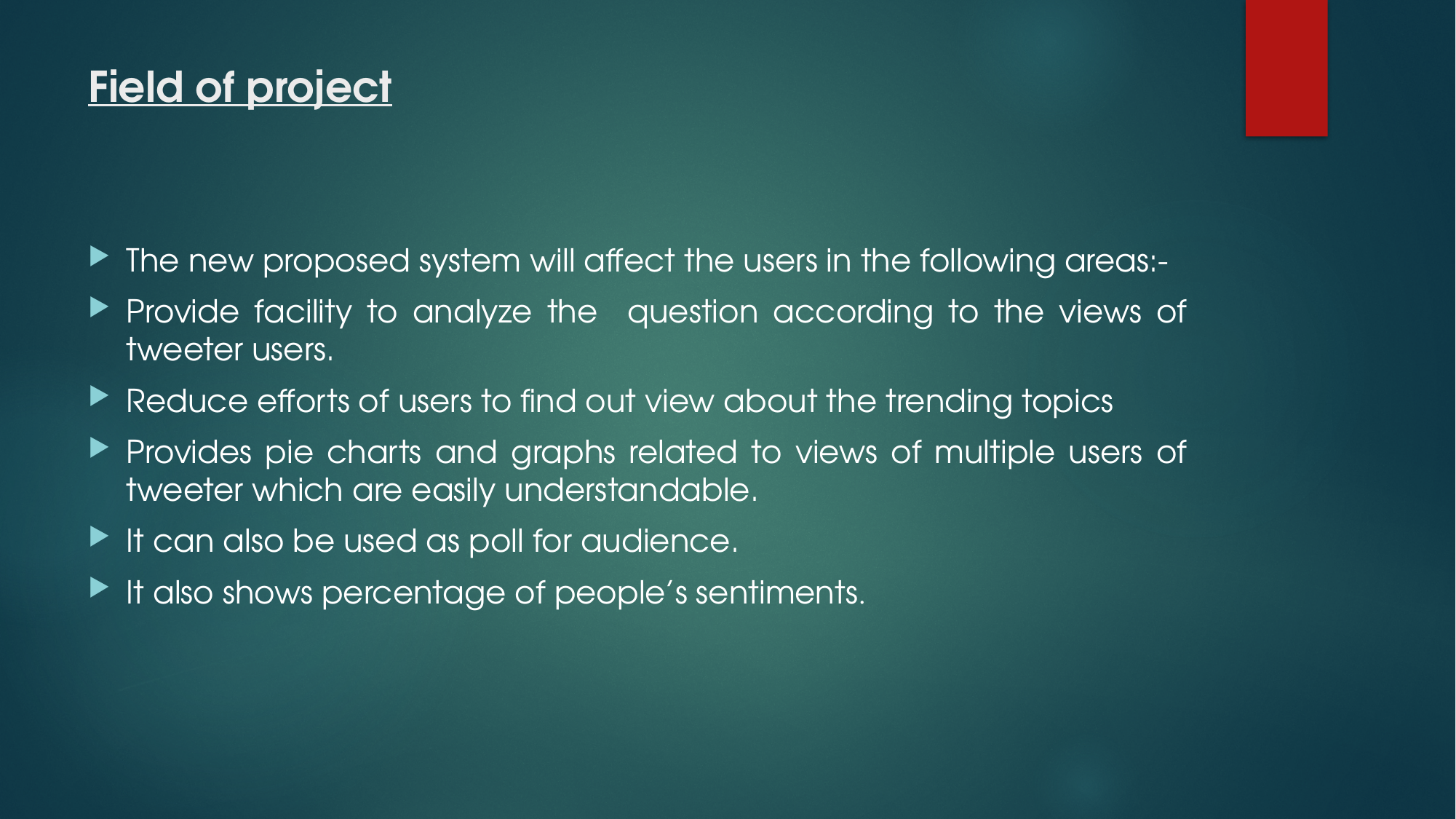

# Field of project

The new proposed system will affect the users in the following areas:-
Provide facility to analyze the  question according to the views of tweeter users.
Reduce efforts of users to find out view about the trending topics
Provides pie charts and graphs related to views of multiple users of tweeter which are easily understandable.
It can also be used as poll for audience.
It also shows percentage of people’s sentiments.